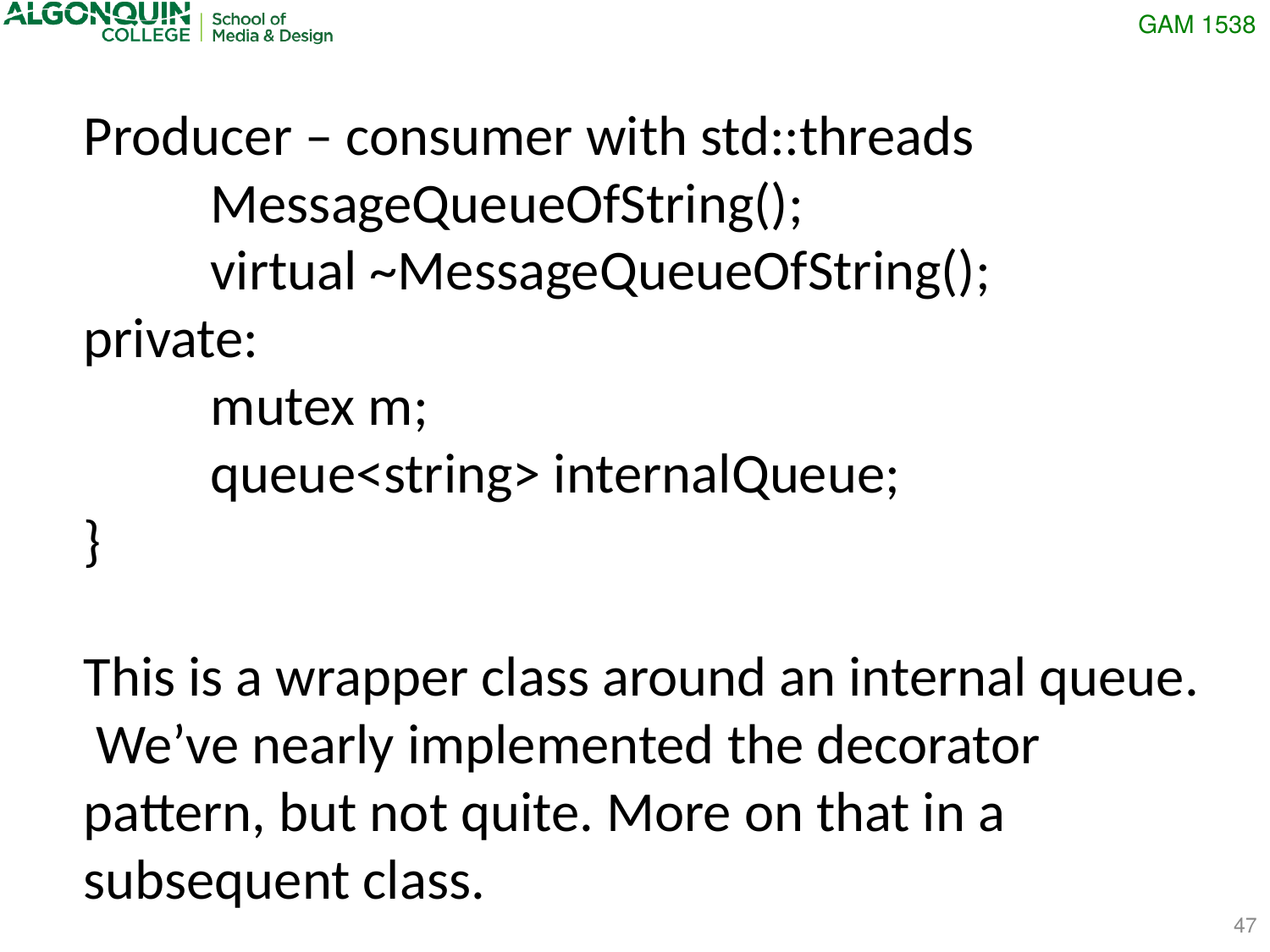

Producer – consumer with std::threads
	MessageQueueOfString();
	virtual ~MessageQueueOfString();
private:
	mutex m;
	queue<string> internalQueue;
}

This is a wrapper class around an internal queue.  We’ve nearly implemented the decorator pattern, but not quite. More on that in a subsequent class.
47